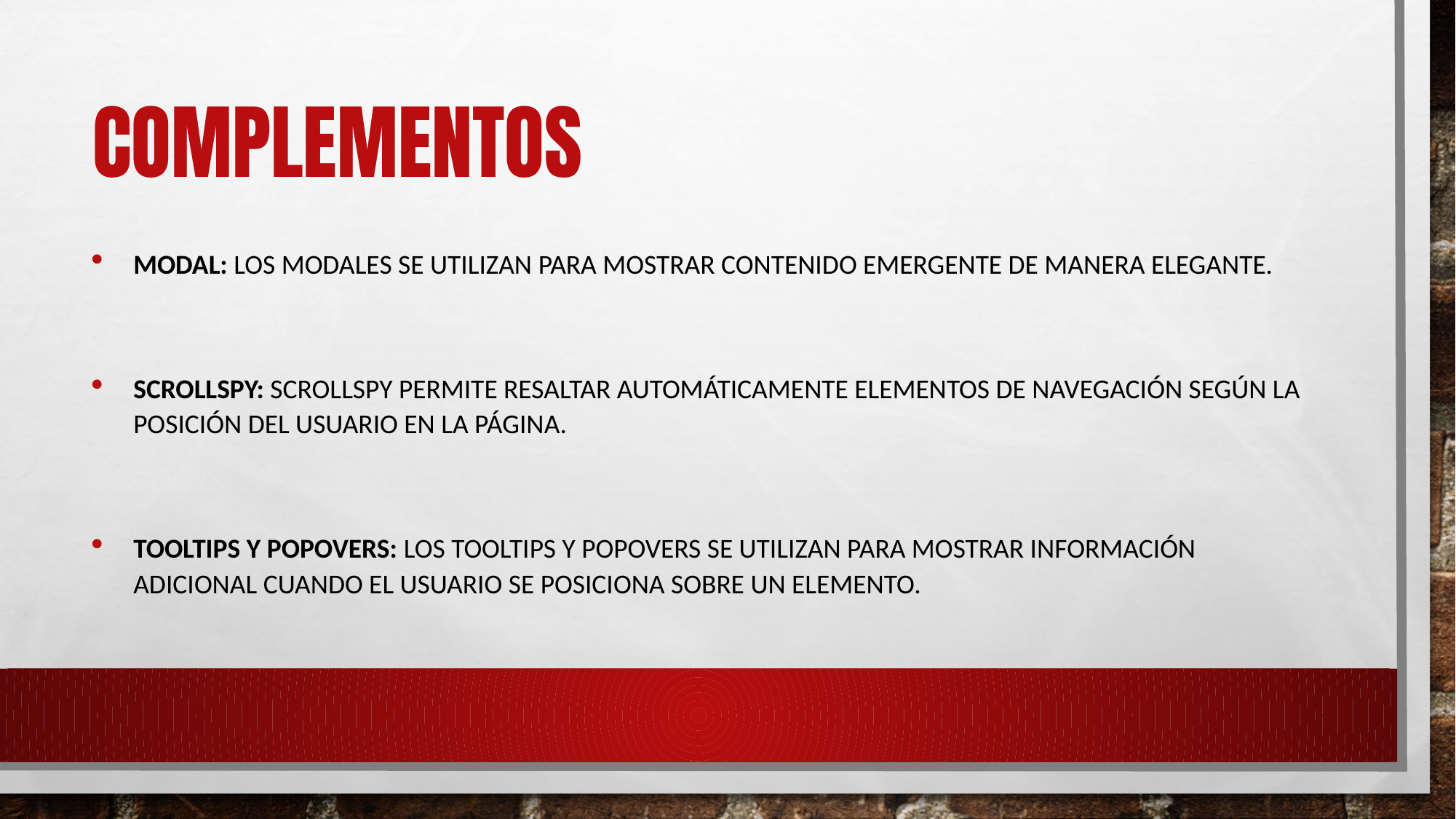

# Complementos
Modal: Los modales se utilizan para mostrar contenido emergente de manera elegante.

Scrollspy: Scrollspy permite resaltar automáticamente elementos de navegación según la posición del usuario en la página.

Tooltips y popovers: Los tooltips y popovers se utilizan para mostrar información adicional cuando el usuario se posiciona sobre un elemento.